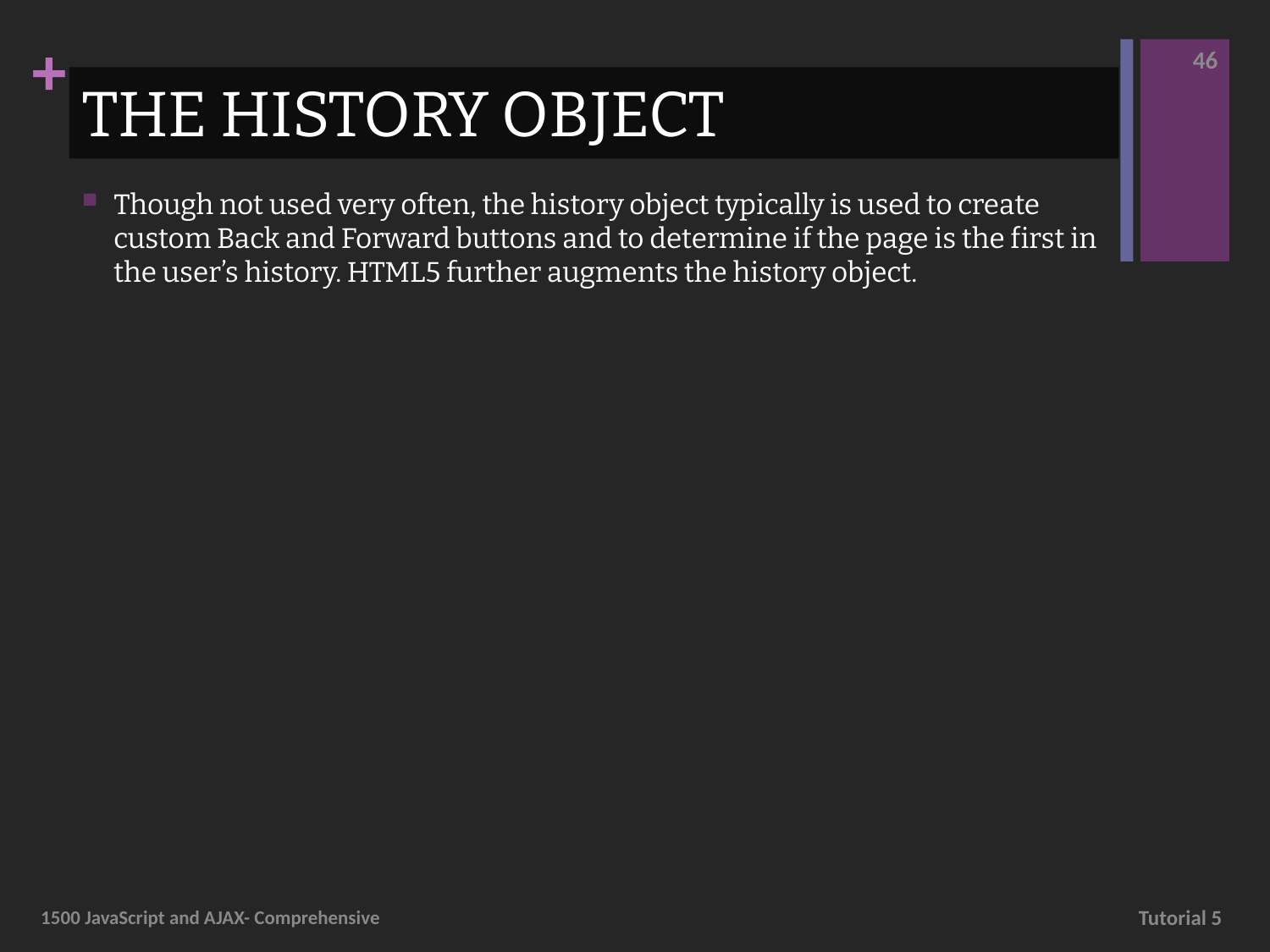

46
# THE HISTORY OBJECT
Though not used very often, the history object typically is used to create custom Back and Forward buttons and to determine if the page is the first in the user’s history. HTML5 further augments the history object.
1500 JavaScript and AJAX- Comprehensive
Tutorial 5